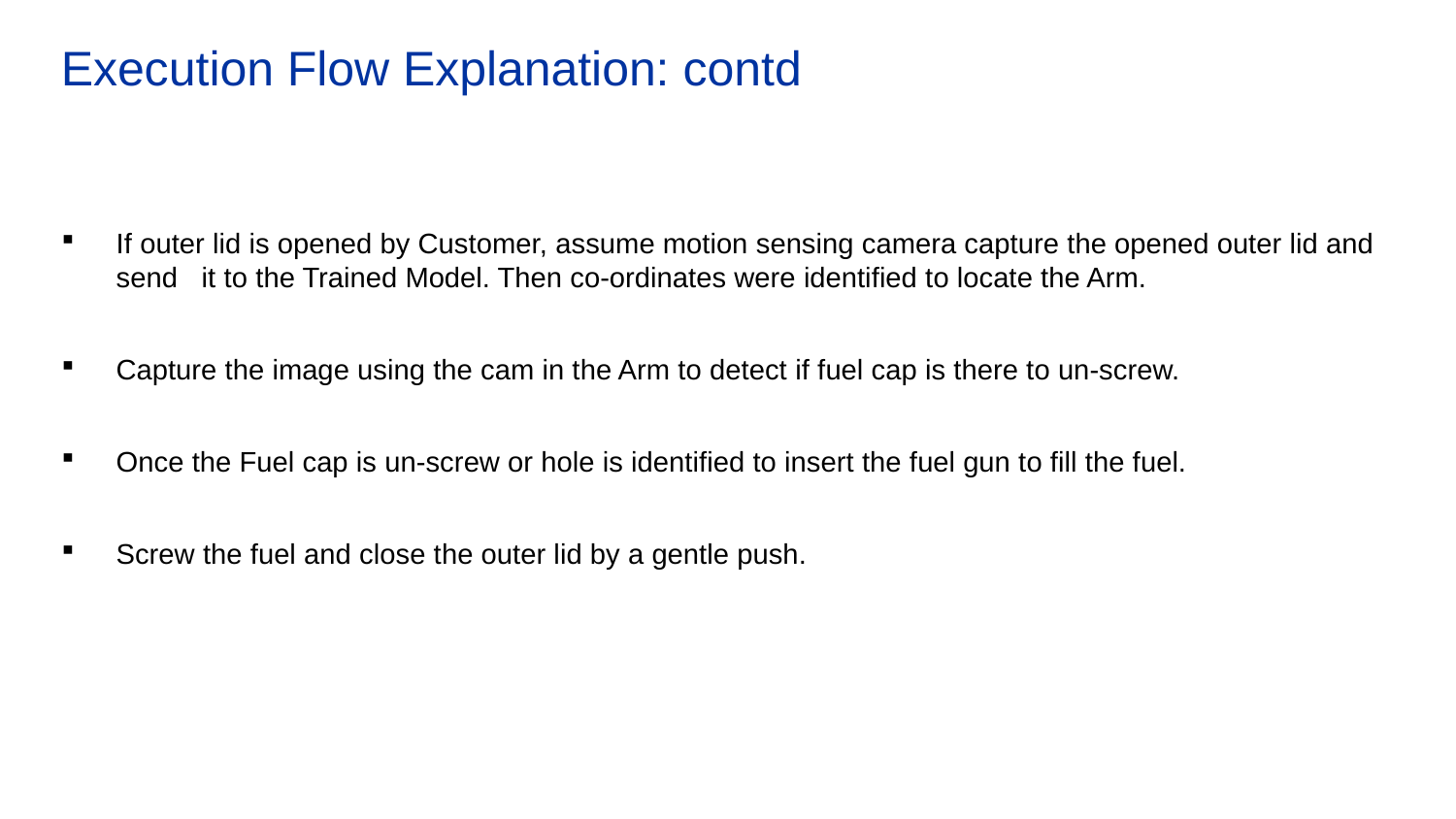

# Execution Flow Explanation: contd

If outer lid is opened by Customer, assume motion sensing camera capture the opened outer lid and send   it to the Trained Model. Then co-ordinates were identified to locate the Arm.

Capture the image using the cam in the Arm to detect if fuel cap is there to un-screw.

Once the Fuel cap is un-screw or hole is identified to insert the fuel gun to fill the fuel.

Screw the fuel and close the outer lid by a gentle push.